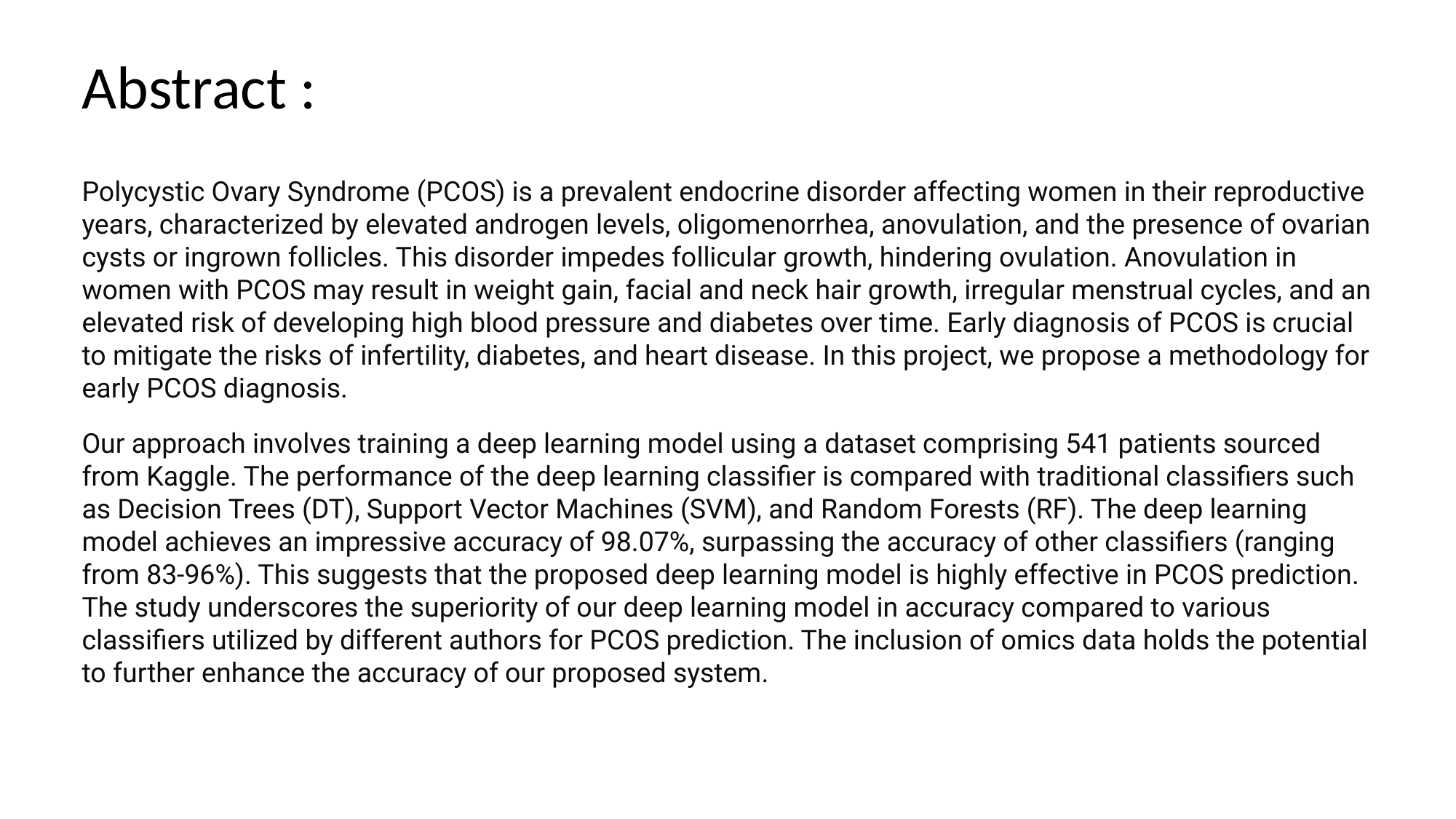

# Abstract :
Polycystic Ovary Syndrome (PCOS) is a prevalent endocrine disorder affecting women in their reproductive years, characterized by elevated androgen levels, oligomenorrhea, anovulation, and the presence of ovarian cysts or ingrown follicles. This disorder impedes follicular growth, hindering ovulation. Anovulation in women with PCOS may result in weight gain, facial and neck hair growth, irregular menstrual cycles, and an elevated risk of developing high blood pressure and diabetes over time. Early diagnosis of PCOS is crucial to mitigate the risks of infertility, diabetes, and heart disease. In this project, we propose a methodology for early PCOS diagnosis.
Our approach involves training a deep learning model using a dataset comprising 541 patients sourced from Kaggle. The performance of the deep learning classifier is compared with traditional classifiers such as Decision Trees (DT), Support Vector Machines (SVM), and Random Forests (RF). The deep learning model achieves an impressive accuracy of 98.07%, surpassing the accuracy of other classifiers (ranging from 83-96%). This suggests that the proposed deep learning model is highly effective in PCOS prediction. The study underscores the superiority of our deep learning model in accuracy compared to various classifiers utilized by different authors for PCOS prediction. The inclusion of omics data holds the potential to further enhance the accuracy of our proposed system.